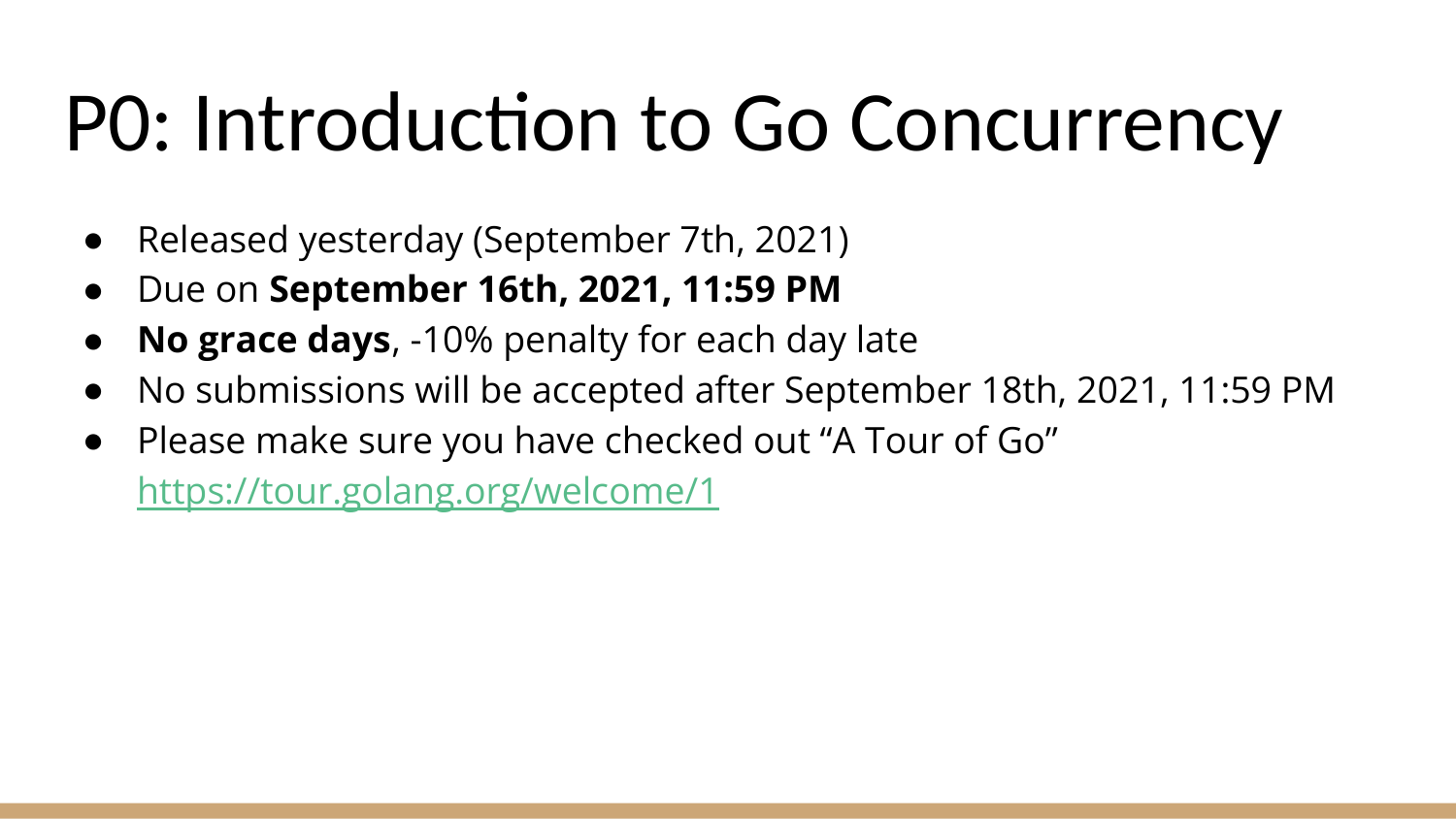

# P0: Introduction to Go Concurrency
Released yesterday (September 7th, 2021)
Due on September 16th, 2021, 11:59 PM
No grace days, -10% penalty for each day late
No submissions will be accepted after September 18th, 2021, 11:59 PM
Please make sure you have checked out “A Tour of Go” https://tour.golang.org/welcome/1